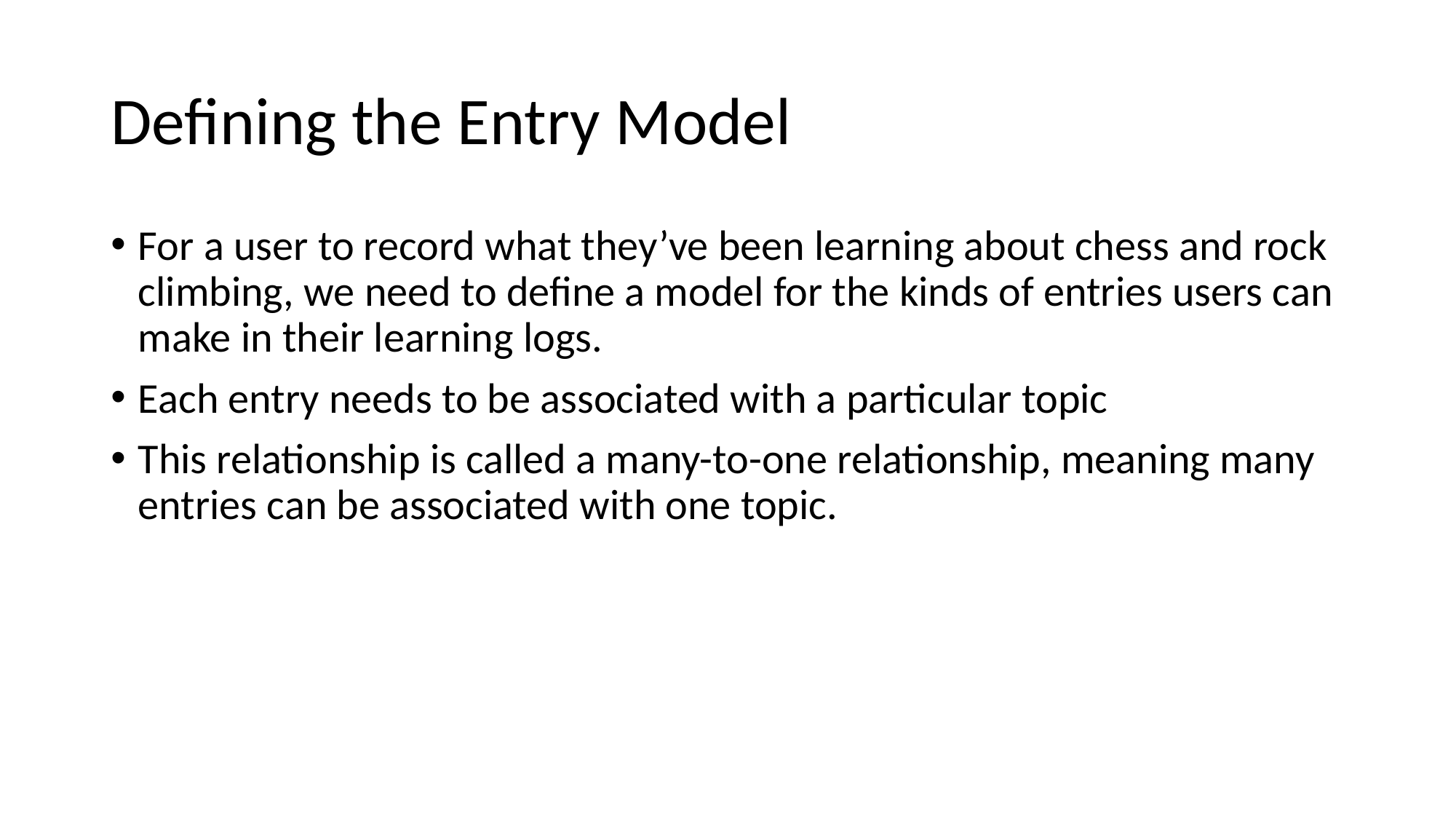

# Defining the Entry Model
For a user to record what they’ve been learning about chess and rock climbing, we need to define a model for the kinds of entries users can make in their learning logs.
Each entry needs to be associated with a particular topic
This relationship is called a many-to-one relationship, meaning many entries can be associated with one topic.